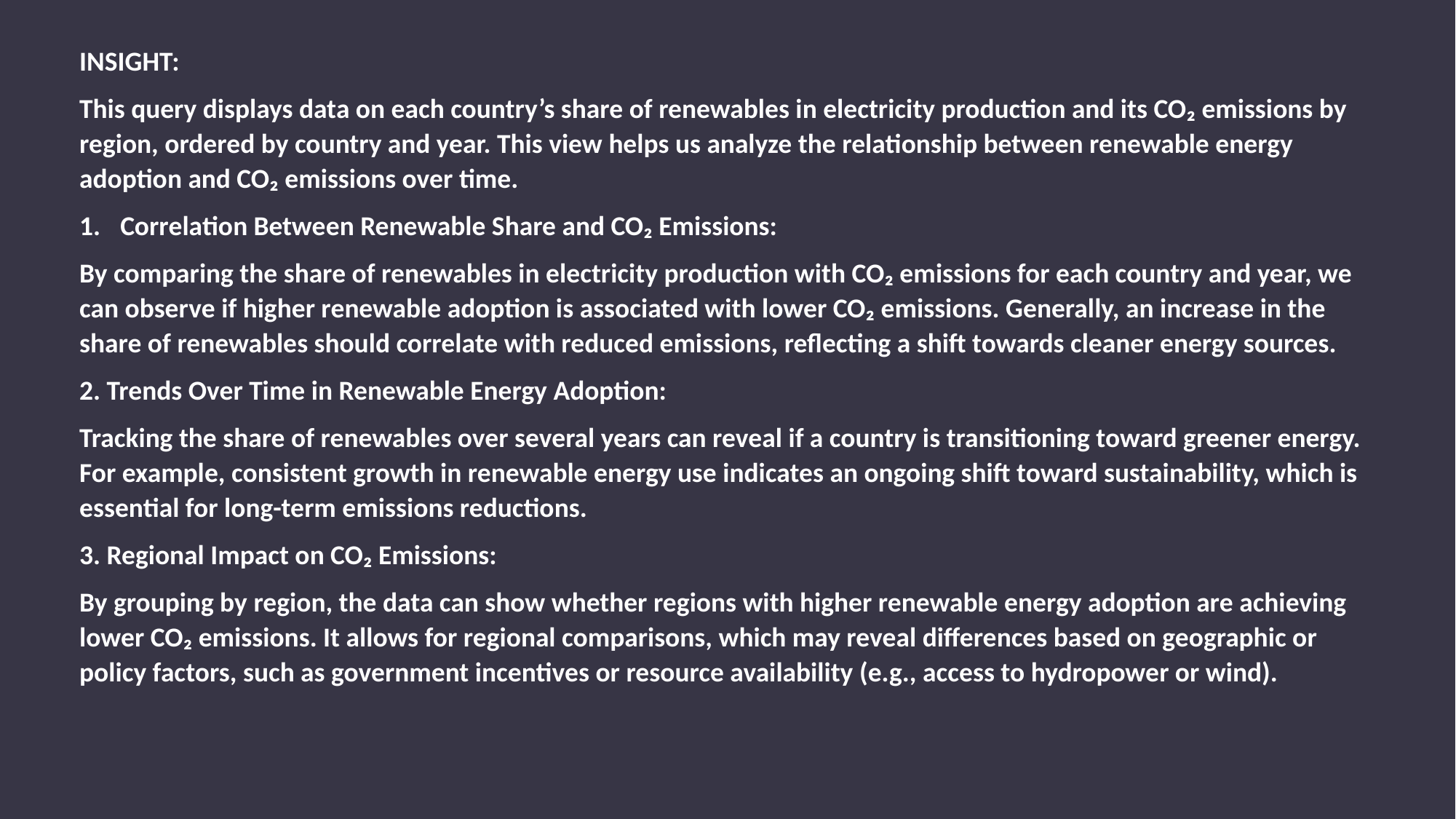

INSIGHT:
This query displays data on each country’s share of renewables in electricity production and its CO₂ emissions by region, ordered by country and year. This view helps us analyze the relationship between renewable energy adoption and CO₂ emissions over time.
Correlation Between Renewable Share and CO₂ Emissions:
By comparing the share of renewables in electricity production with CO₂ emissions for each country and year, we can observe if higher renewable adoption is associated with lower CO₂ emissions. Generally, an increase in the share of renewables should correlate with reduced emissions, reflecting a shift towards cleaner energy sources.
2. Trends Over Time in Renewable Energy Adoption:
Tracking the share of renewables over several years can reveal if a country is transitioning toward greener energy. For example, consistent growth in renewable energy use indicates an ongoing shift toward sustainability, which is essential for long-term emissions reductions.
3. Regional Impact on CO₂ Emissions:
By grouping by region, the data can show whether regions with higher renewable energy adoption are achieving lower CO₂ emissions. It allows for regional comparisons, which may reveal differences based on geographic or policy factors, such as government incentives or resource availability (e.g., access to hydropower or wind).